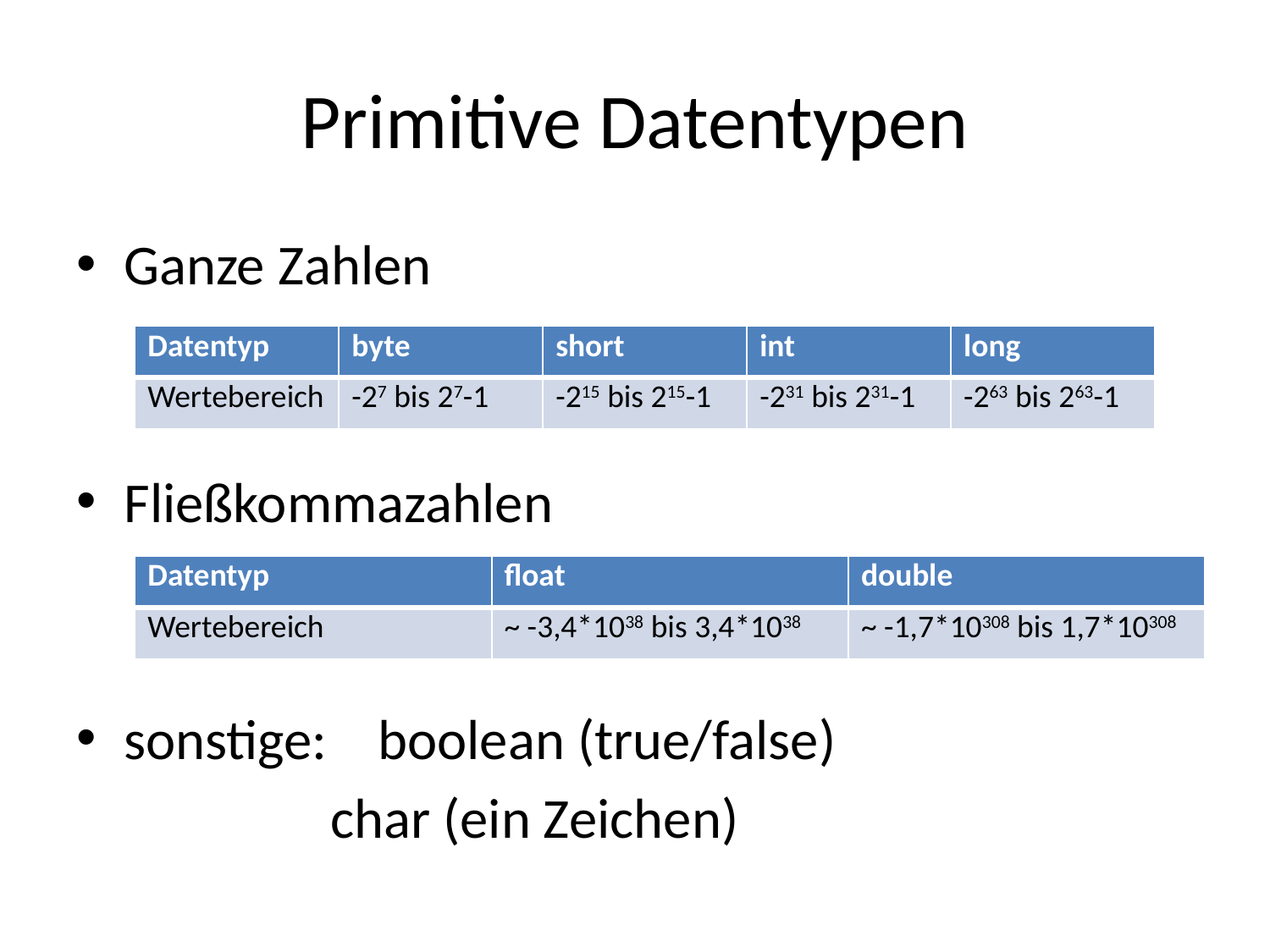

# Primitive Datentypen
Ganze Zahlen

Fließkommazahlen

sonstige:	boolean (true/false)
char (ein Zeichen)
| Datentyp | byte | short | int | long |
| --- | --- | --- | --- | --- |
| Wertebereich | -27 bis 27-1 | -215 bis 215-1 | -231 bis 231-1 | -263 bis 263-1 |
| Datentyp | float | double |
| --- | --- | --- |
| Wertebereich | ~ -3,4\*1038 bis 3,4\*1038 | ~ -1,7\*10308 bis 1,7\*10308 |